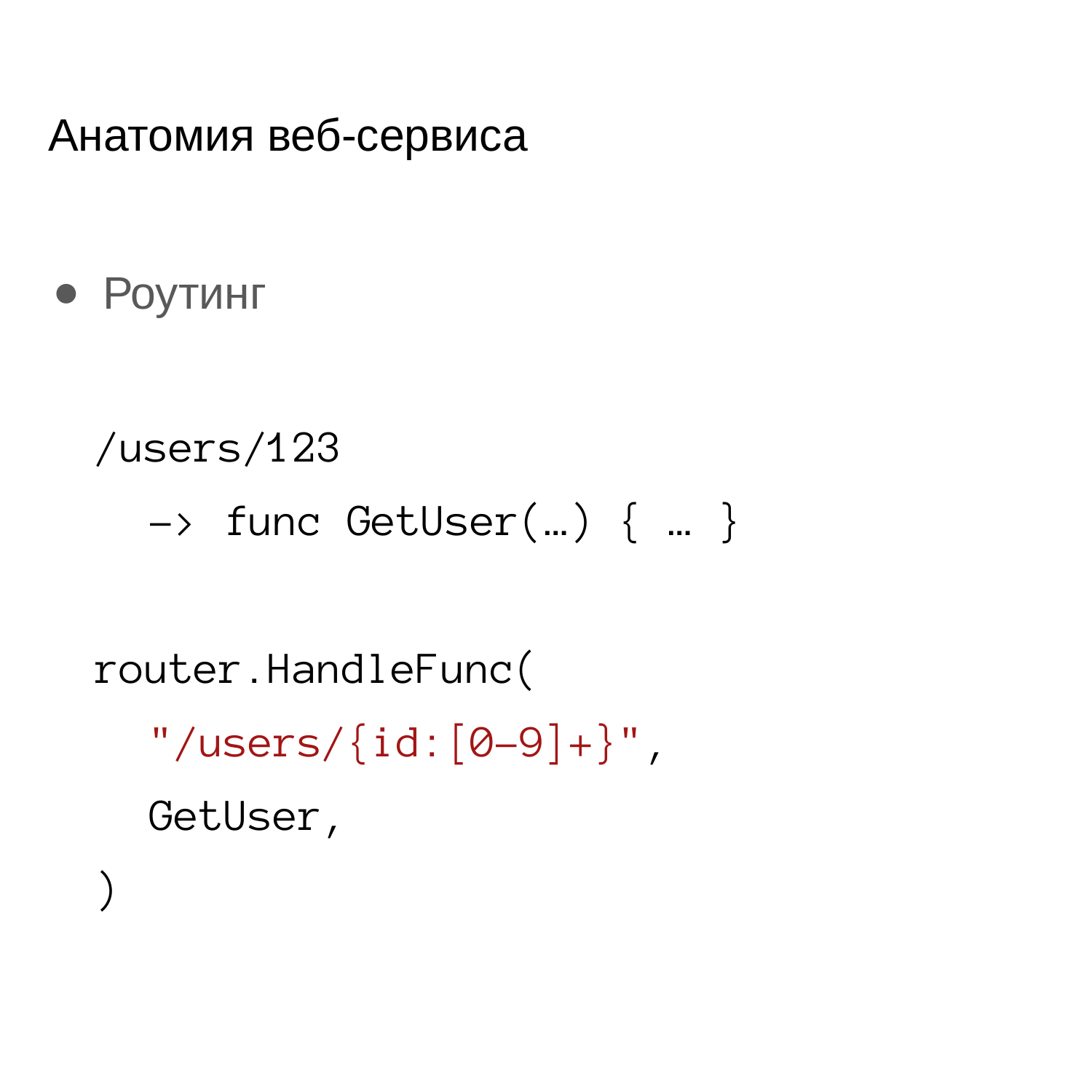

# Анатомия веб-сервиса
Роутинг

/users/123
-> func GetUser(…) { … }

router.HandleFunc(
"/users/{id:[0-9]+}",
GetUser,
)